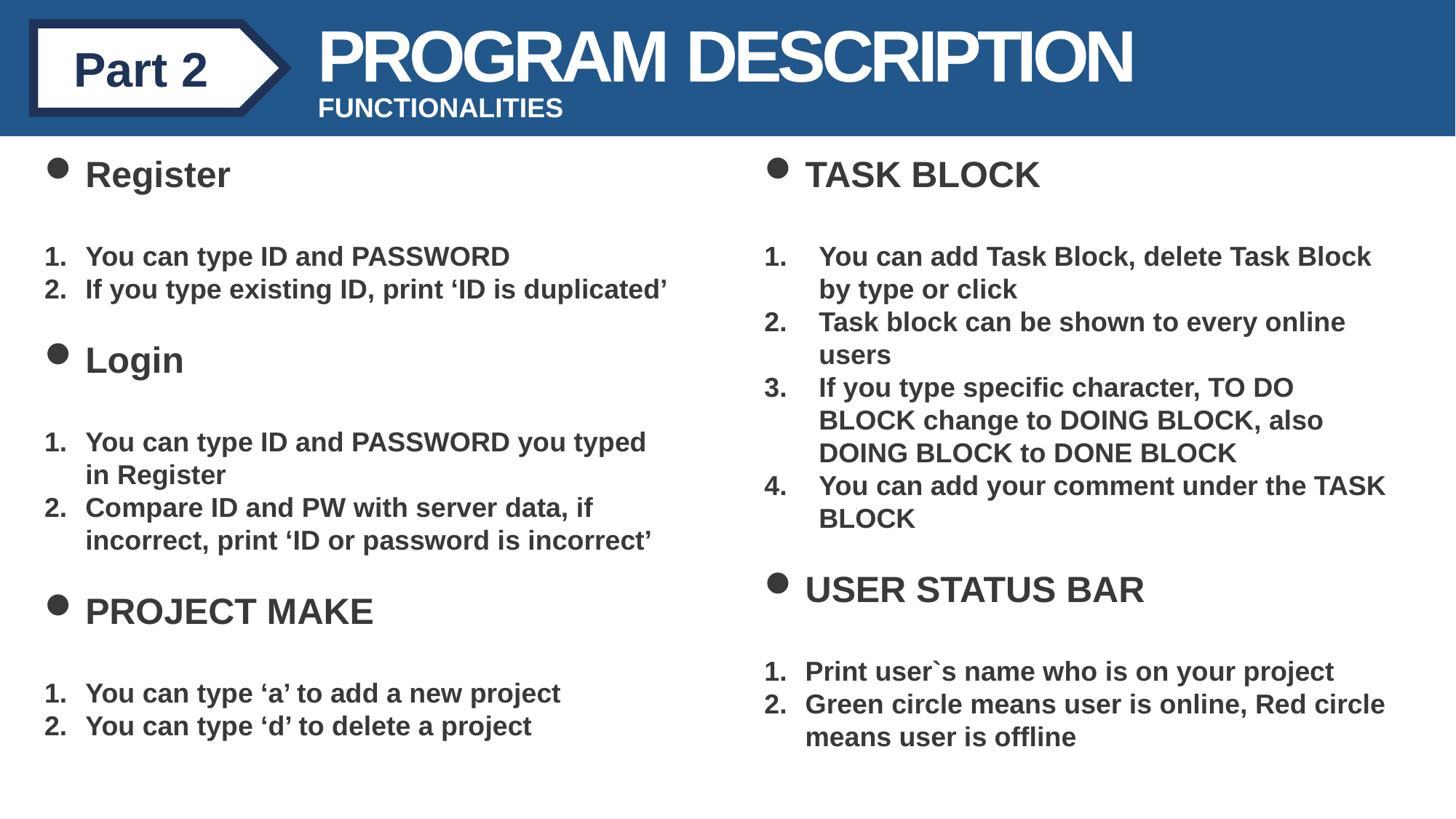

PROGRAM DESCRIPTION

Part 2
FUNCTIONALITIES
Register

You can type ID and PASSWORD
If you type existing ID, print ‘ID is duplicated’

Login

You can type ID and PASSWORD you typed in Register
Compare ID and PW with server data, if incorrect, print ‘ID or password is incorrect’

PROJECT MAKE

You can type ‘a’ to add a new project
You can type ‘d’ to delete a project

TASK BLOCK

You can add Task Block, delete Task Block by type or click
Task block can be shown to every online users
If you type specific character, TO DO BLOCK change to DOING BLOCK, also DOING BLOCK to DONE BLOCK
You can add your comment under the TASK BLOCK

USER STATUS BAR

Print user`s name who is on your project
Green circle means user is online, Red circle means user is offline